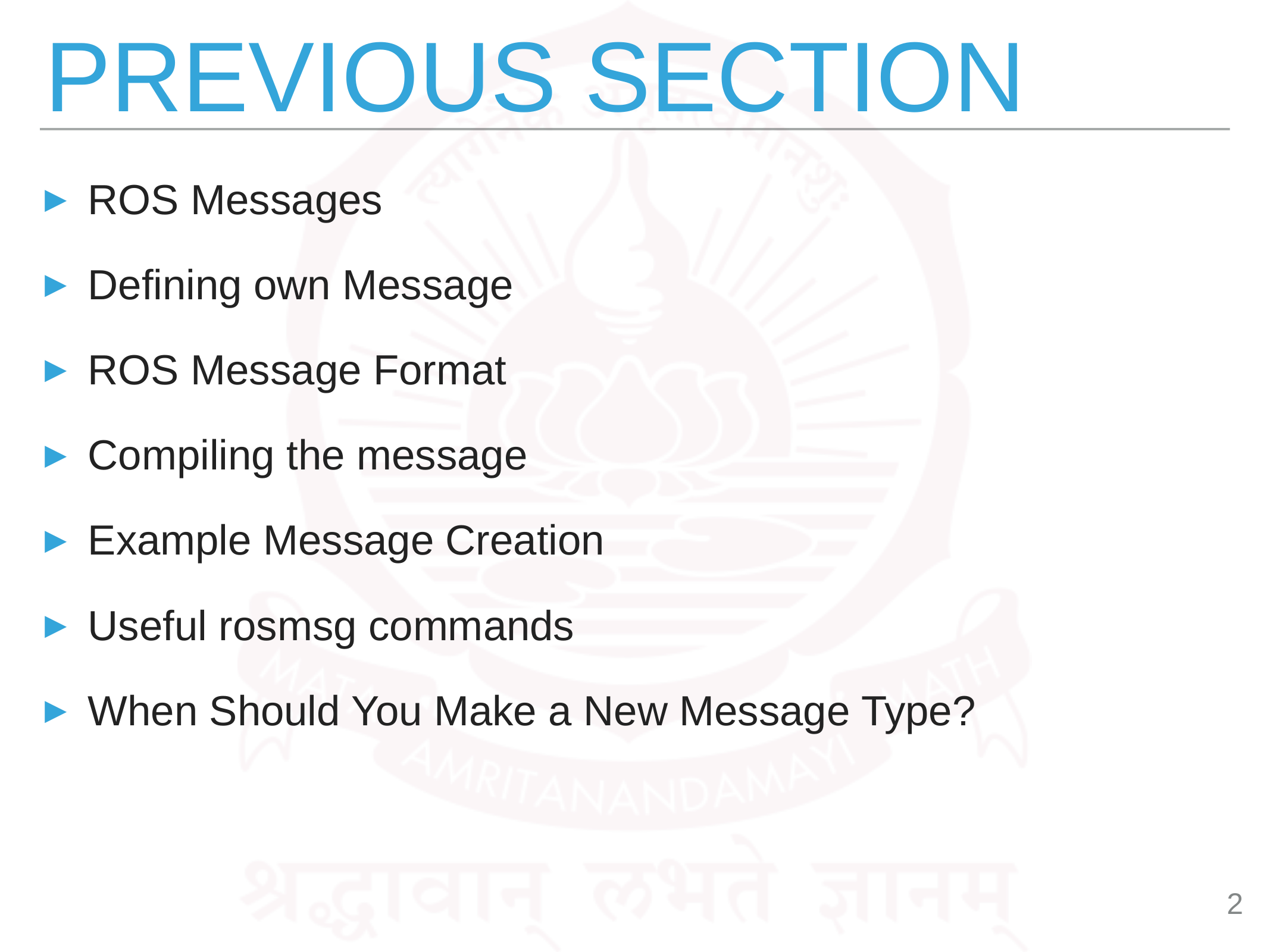

# Previous Section
ROS Messages
Defining own Message
ROS Message Format
Compiling the message
Example Message Creation
Useful rosmsg commands
When Should You Make a New Message Type?

2